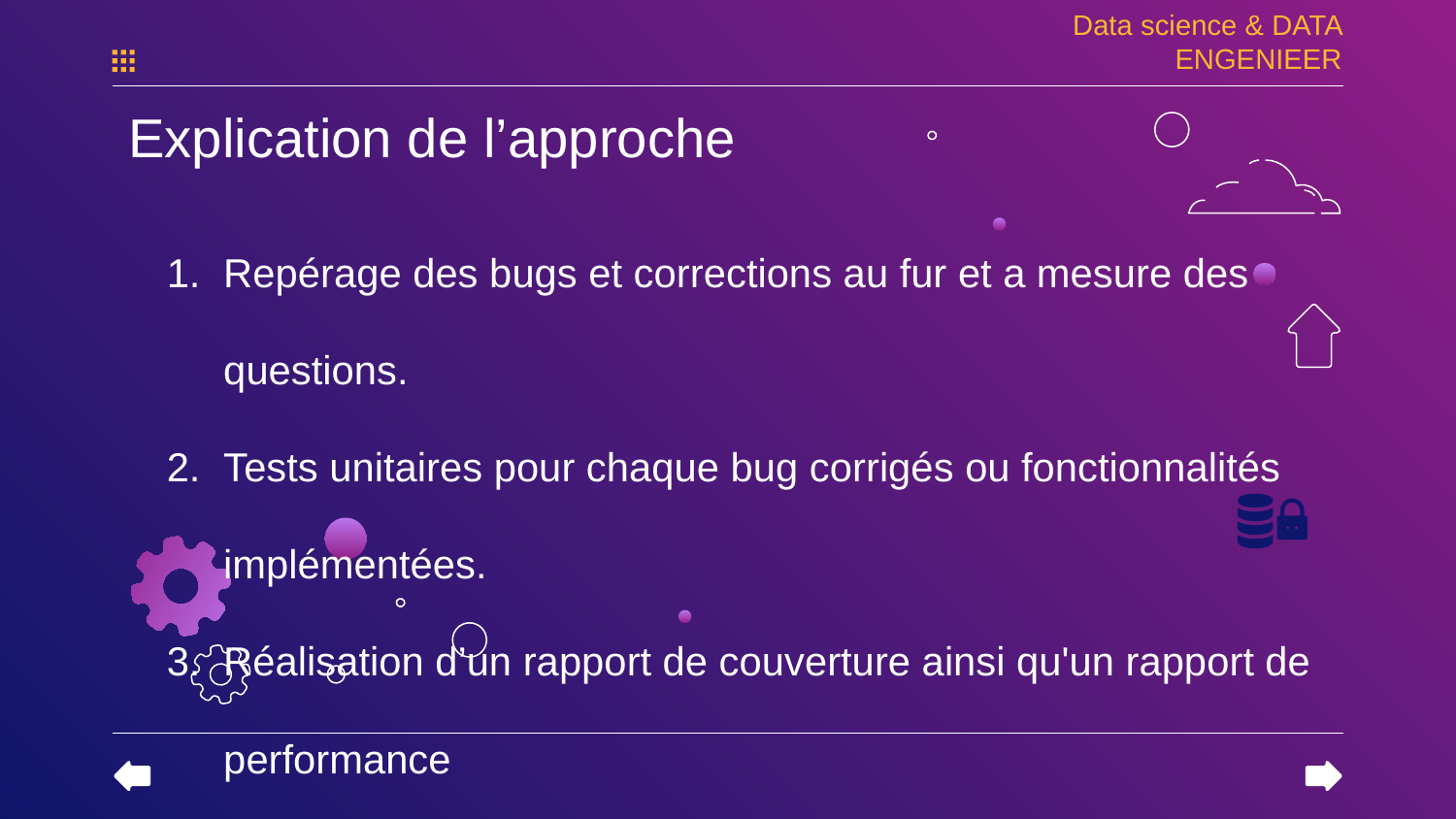

Data science & DATA ENGENIEER

Explication de l’approche

Repérage des bugs et corrections au fur et a mesure des questions.
Tests unitaires pour chaque bug corrigés ou fonctionnalités implémentées.
Réalisation d’un rapport de couverture ainsi qu'un rapport de performance